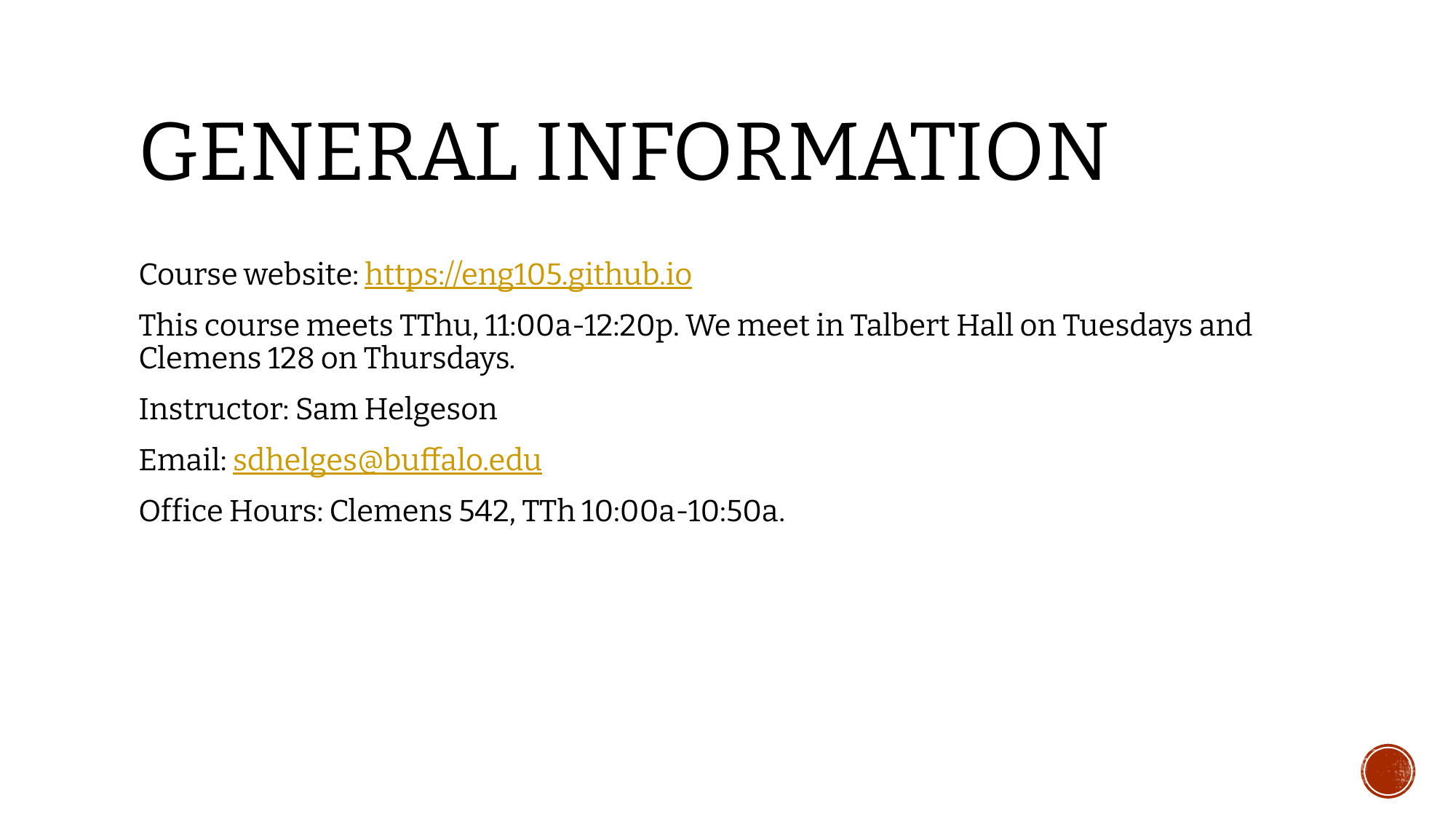

# General Information
Course website: https://eng105.github.io
This course meets TThu, 11:00a-12:20p. We meet in Talbert Hall on Tuesdays and Clemens 128 on Thursdays.
Instructor: Sam Helgeson
Email: sdhelges@buffalo.edu
Office Hours: Clemens 542, TTh 10:00a-10:50a.